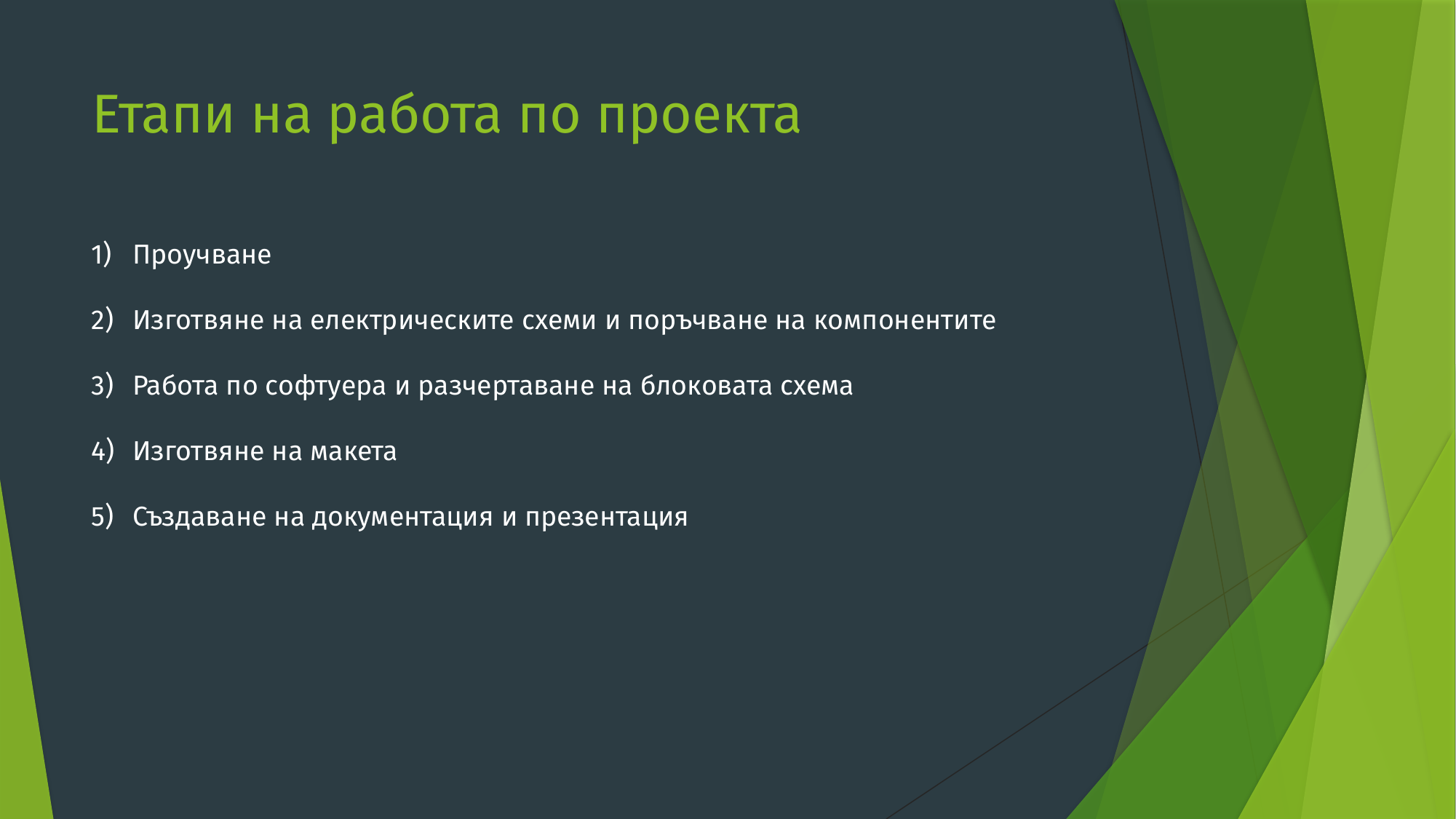

# Етапи на работа по проекта
Проучване
Изготвяне на електрическите схеми и поръчване на компонентите
Работа по софтуера и разчертаване на блоковата схема
Изготвяне на макета
Създаване на документация и презентация